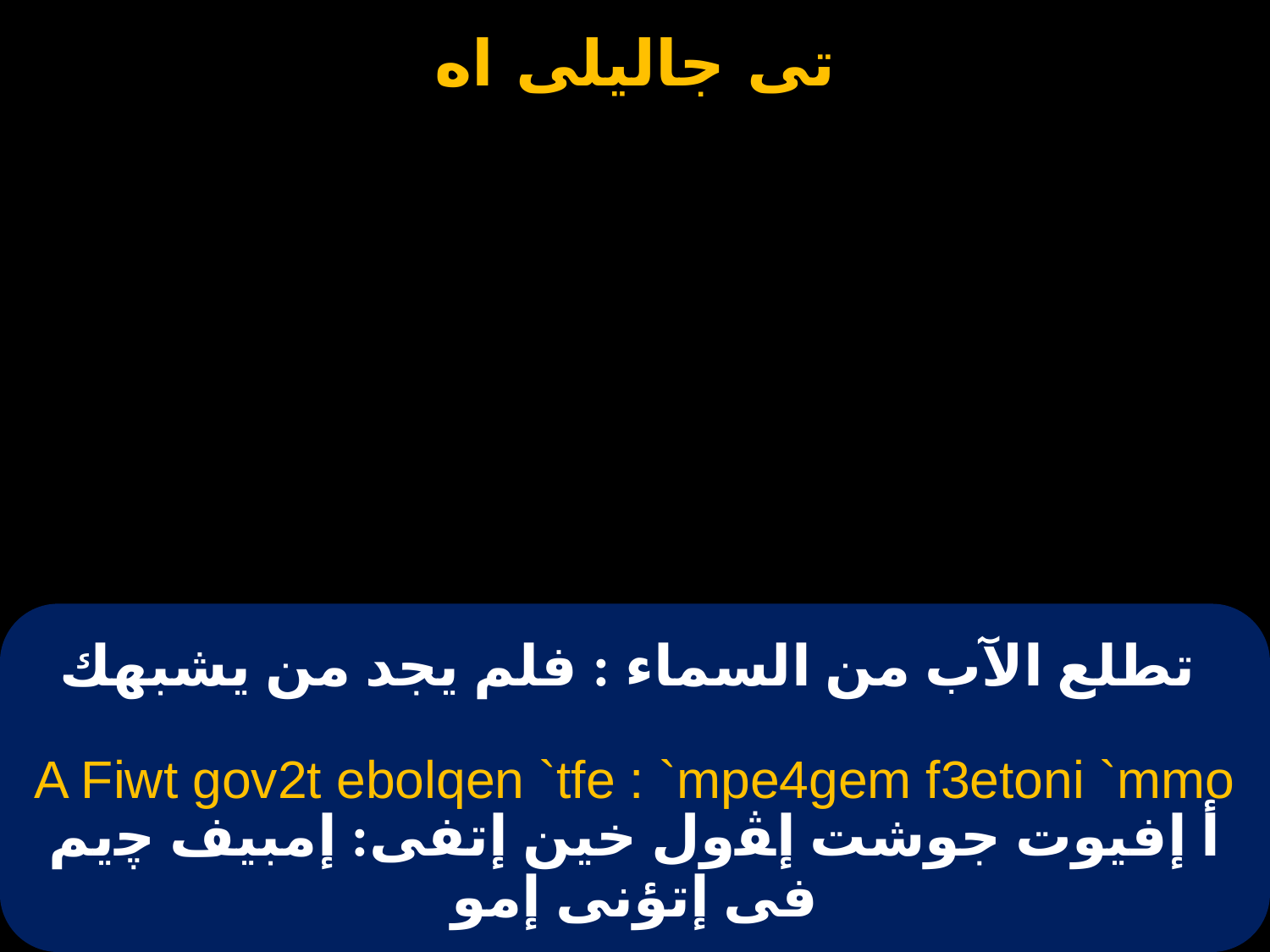

# تطلع الآب من السماء : فلم يجد من يشبهك
A Fiwt gov2t ebolqen `tfe : `mpe4gem f3etoni `mmo
أ إفيوت جوشت إﭭول خين إتفى: إمبيف ﭼيم فى إتؤنى إمو